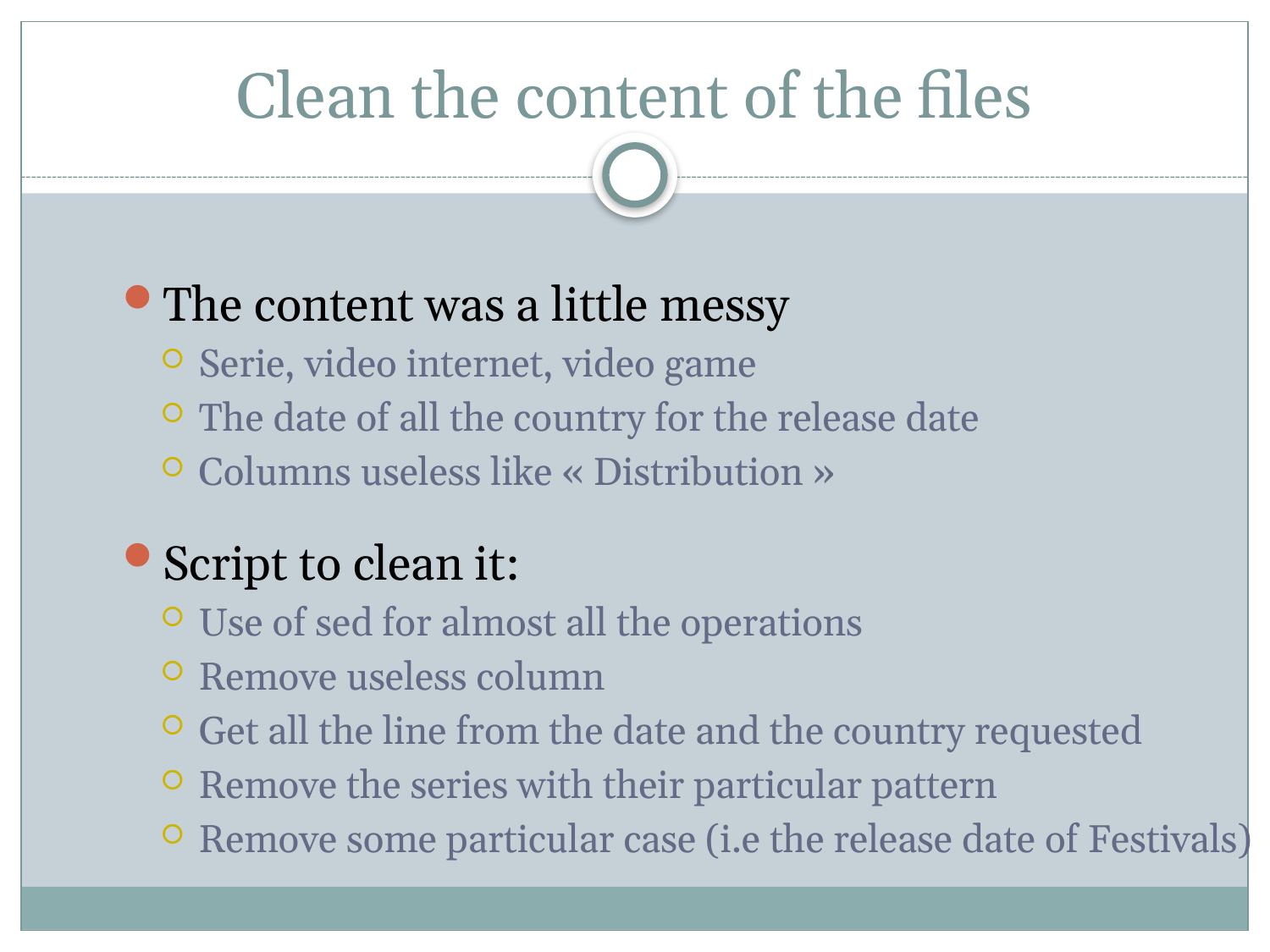

# Clean the content of the files
The content was a little messy
Serie, video internet, video game
The date of all the country for the release date
Columns useless like « Distribution »

Script to clean it:
Use of sed for almost all the operations
Remove useless column
Get all the line from the date and the country requested
Remove the series with their particular pattern
Remove some particular case (i.e the release date of Festivals)